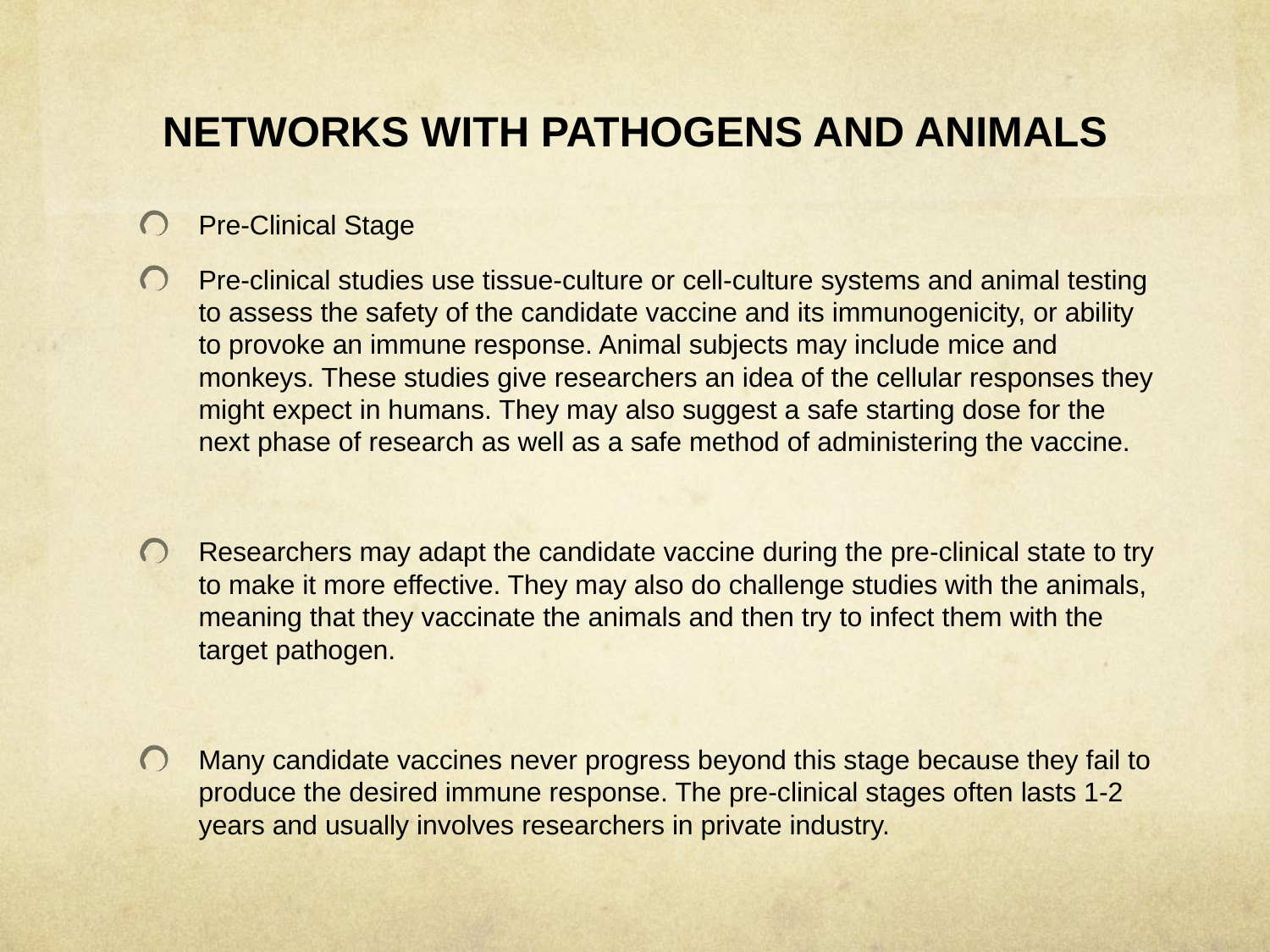

# NETWORKS WITH PATHOGENS AND ANIMALS
Pre-Clinical Stage
Pre-clinical studies use tissue-culture or cell-culture systems and animal testing to assess the safety of the candidate vaccine and its immunogenicity, or ability to provoke an immune response. Animal subjects may include mice and monkeys. These studies give researchers an idea of the cellular responses they might expect in humans. They may also suggest a safe starting dose for the next phase of research as well as a safe method of administering the vaccine.

Researchers may adapt the candidate vaccine during the pre-clinical state to try to make it more effective. They may also do challenge studies with the animals, meaning that they vaccinate the animals and then try to infect them with the target pathogen.

Many candidate vaccines never progress beyond this stage because they fail to produce the desired immune response. The pre-clinical stages often lasts 1-2 years and usually involves researchers in private industry.